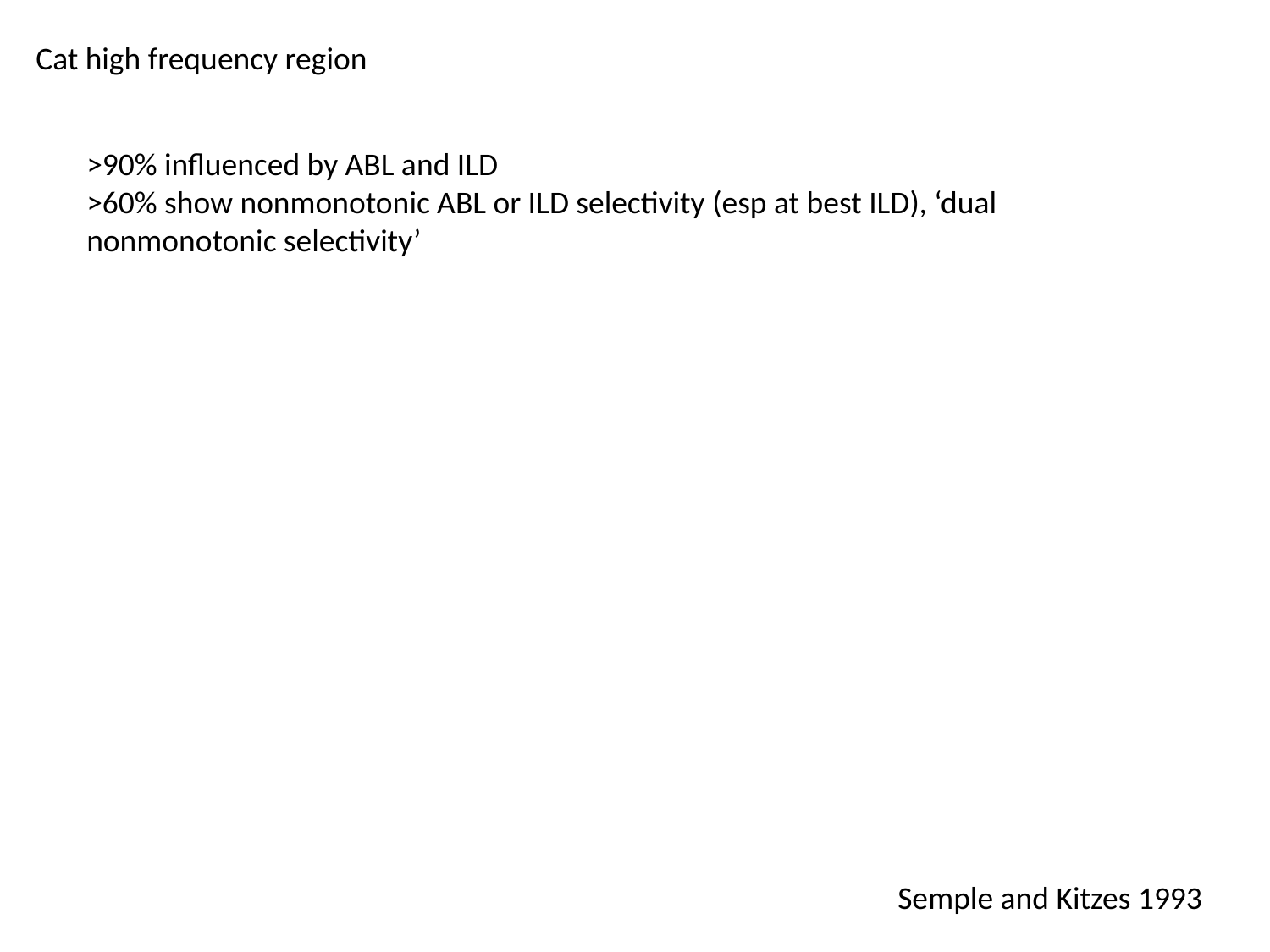

Cat high frequency region
>90% influenced by ABL and ILD
>60% show nonmonotonic ABL or ILD selectivity (esp at best ILD), ‘dual nonmonotonic selectivity’
Semple and Kitzes 1993